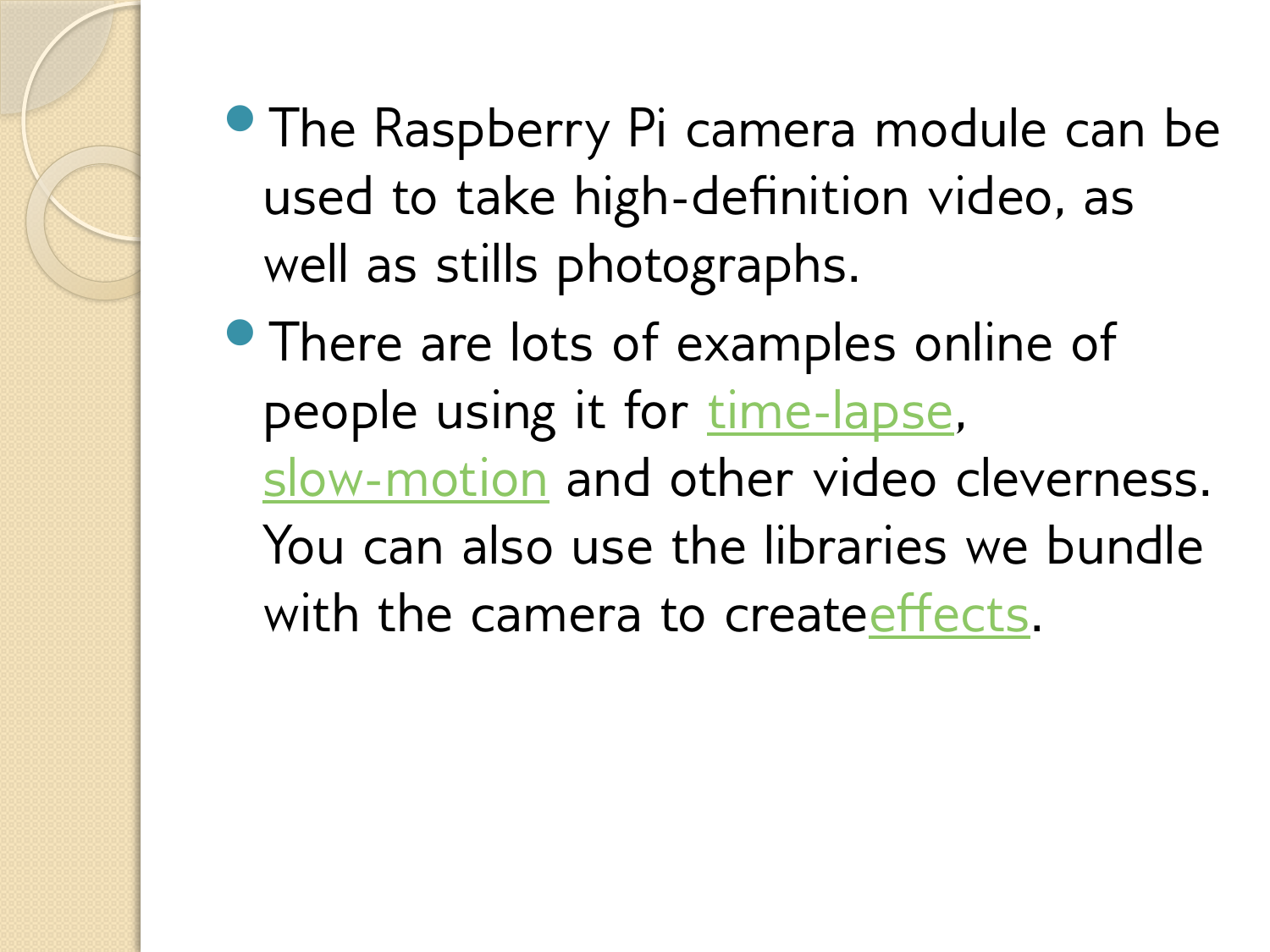

The Raspberry Pi camera module can be used to take high-definition video, as well as stills photographs.
There are lots of examples online of people using it for time-lapse, slow-motion and other video cleverness. You can also use the libraries we bundle with the camera to createeffects.